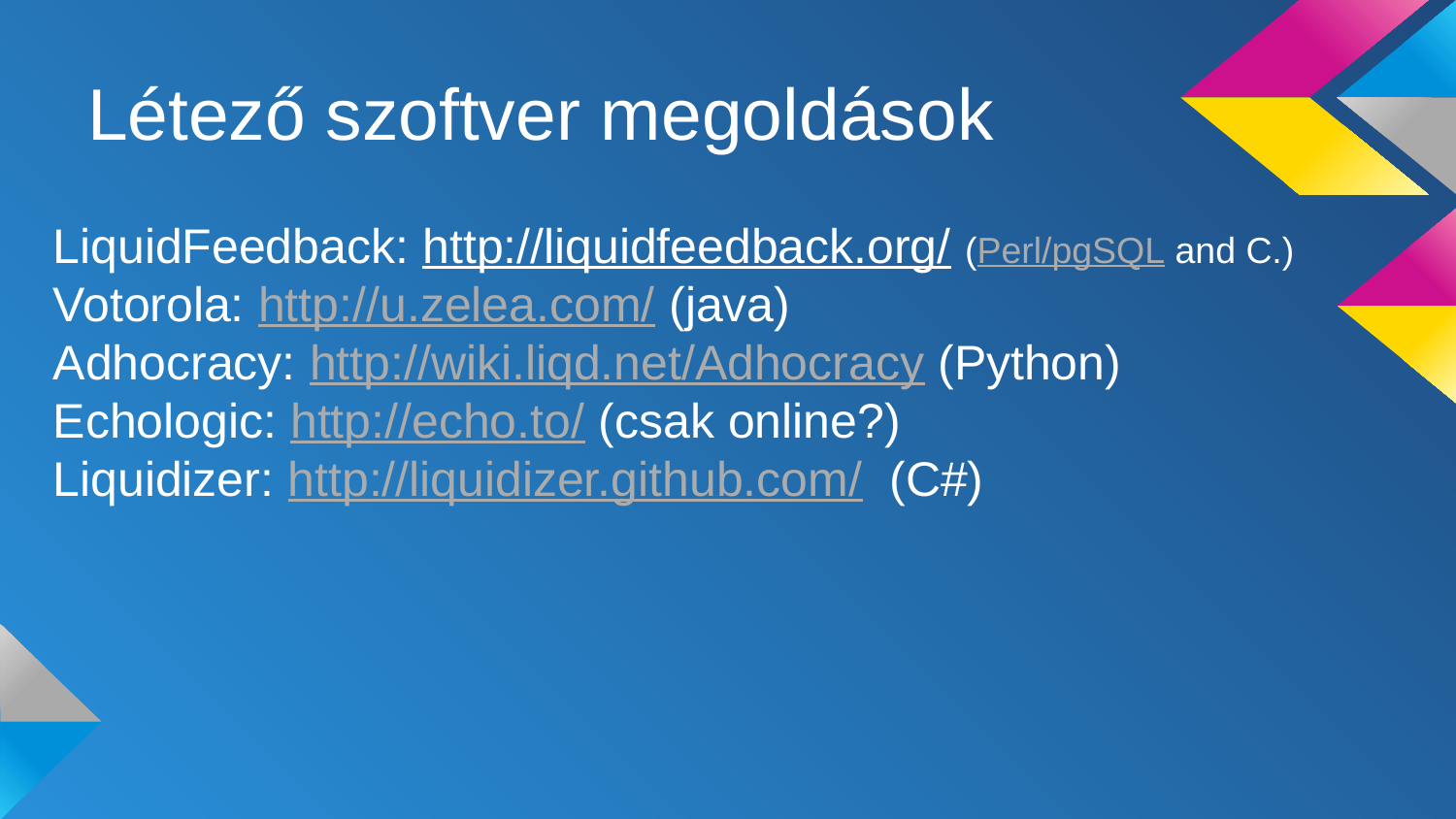

# Létező szoftver megoldások
LiquidFeedback: http://liquidfeedback.org/ (Perl/pgSQL and C.)
Votorola: http://u.zelea.com/ (java)
Adhocracy: http://wiki.liqd.net/Adhocracy (Python)
Echologic: http://echo.to/ (csak online?)
Liquidizer: http://liquidizer.github.com/  (C#)